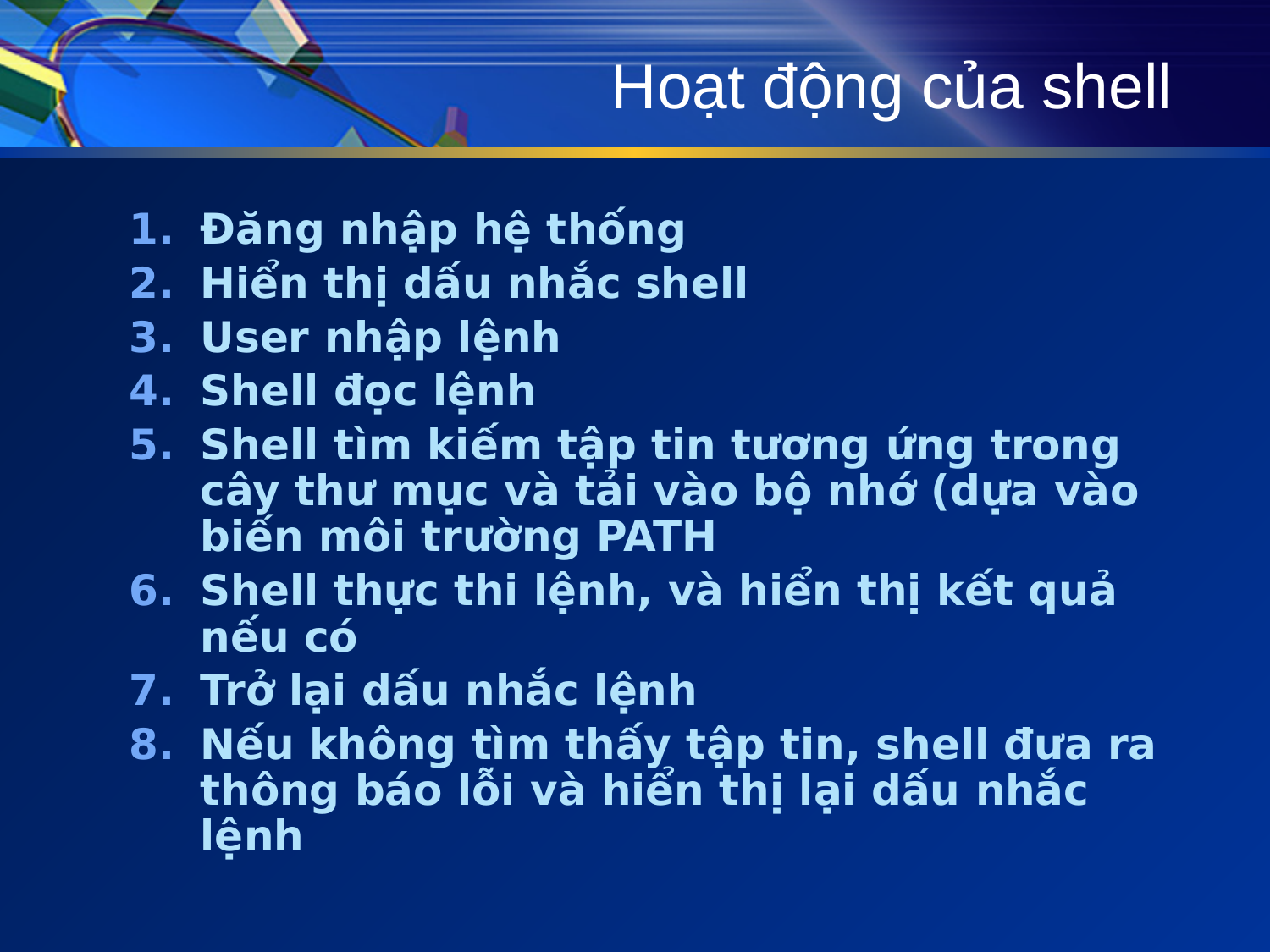

# Hoạt động của shell
Đăng nhập hệ thống
Hiển thị dấu nhắc shell
User nhập lệnh
Shell đọc lệnh
Shell tìm kiếm tập tin tương ứng trong cây thư mục và tải vào bộ nhớ (dựa vào biến môi trường PATH
Shell thực thi lệnh, và hiển thị kết quả nếu có
Trở lại dấu nhắc lệnh
Nếu không tìm thấy tập tin, shell đưa ra thông báo lỗi và hiển thị lại dấu nhắc lệnh